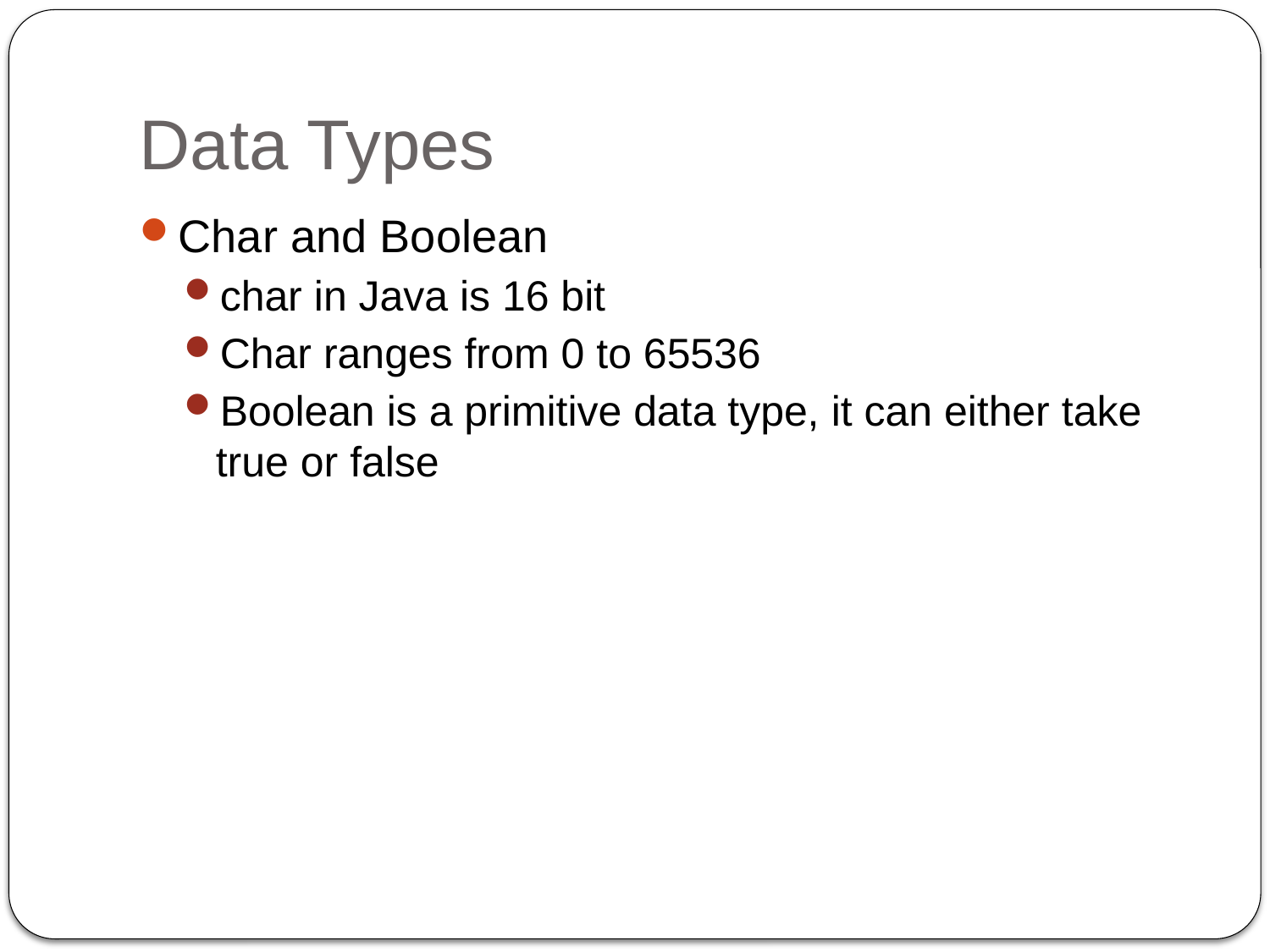

# Data Types
Char and Boolean
char in Java is 16 bit
Char ranges from 0 to 65536
Boolean is a primitive data type, it can either take true or false